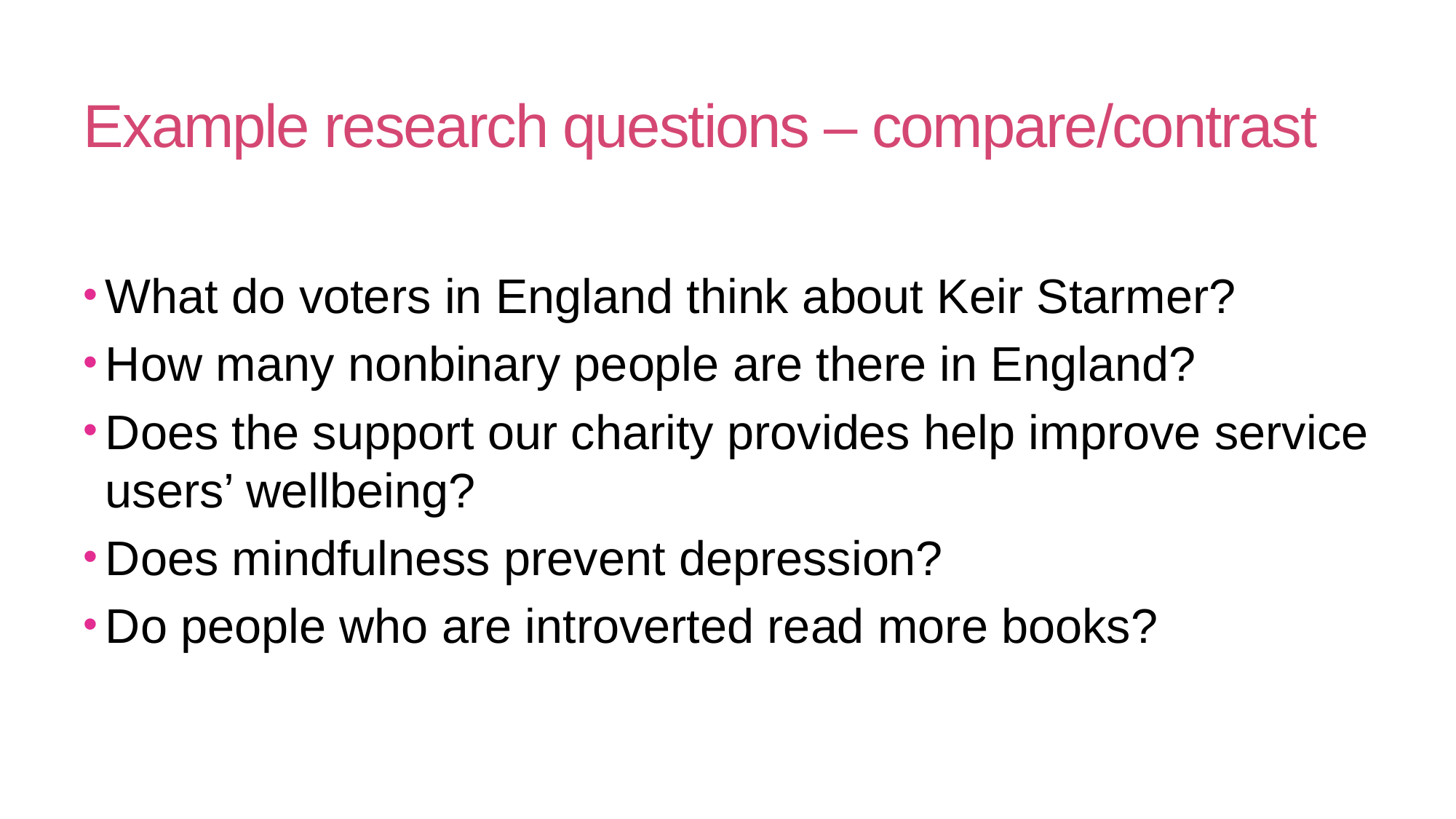

# Example research questions – compare/contrast

What do voters in England think about Keir Starmer?
How many nonbinary people are there in England?
Does the support our charity provides help improve service users’ wellbeing?
Does mindfulness prevent depression?
Do people who are introverted read more books?